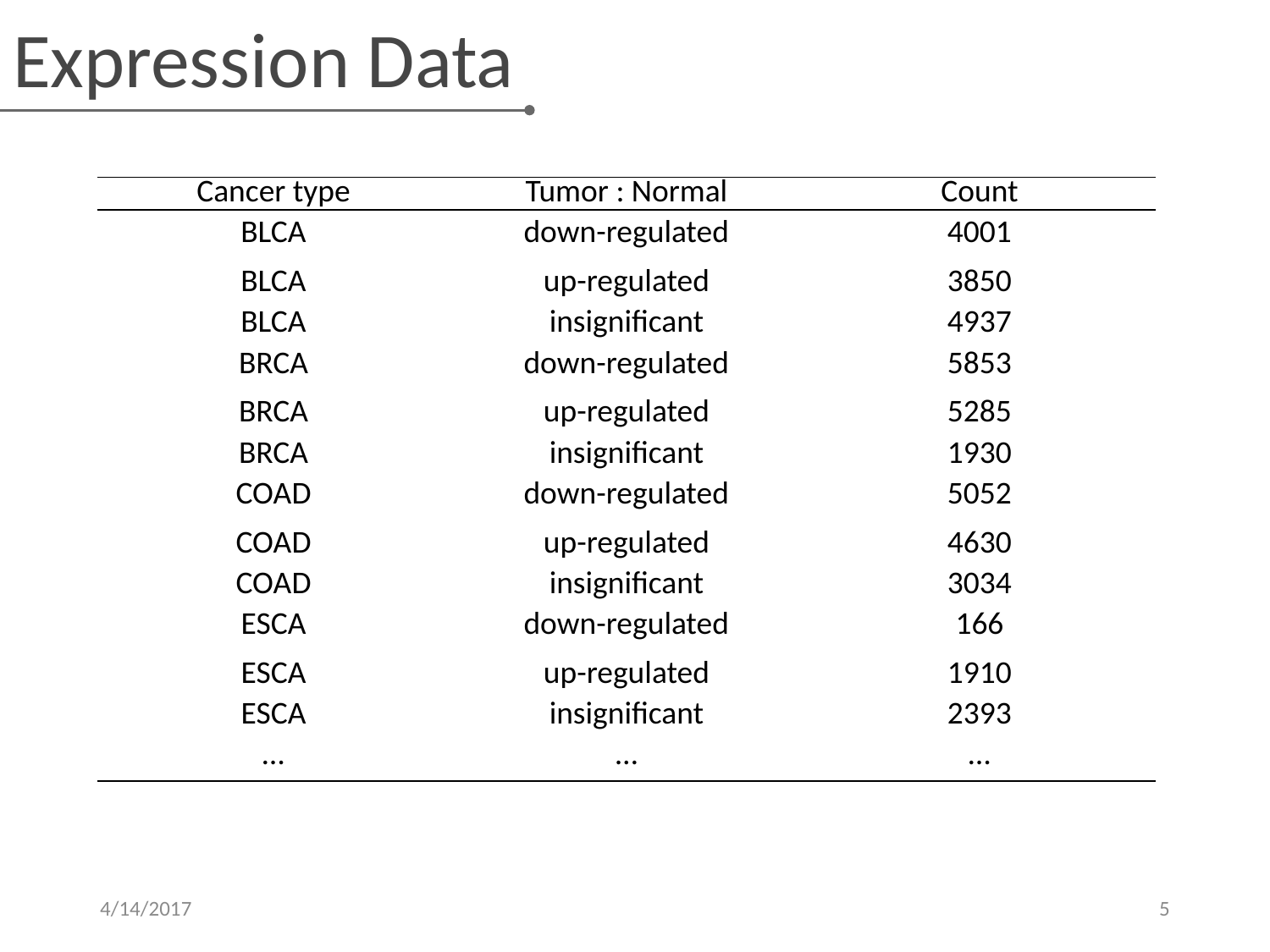

Expression Data
| Cancer type | Tumor : Normal | Count |
| --- | --- | --- |
| BLCA | down-regulated | 4001 |
| BLCA | up-regulated | 3850 |
| BLCA | insignificant | 4937 |
| BRCA | down-regulated | 5853 |
| BRCA | up-regulated | 5285 |
| BRCA | insignificant | 1930 |
| COAD | down-regulated | 5052 |
| COAD | up-regulated | 4630 |
| COAD | insignificant | 3034 |
| ESCA | down-regulated | 166 |
| ESCA | up-regulated | 1910 |
| ESCA | insignificant | 2393 |
| … | … | … |
4/14/2017
5